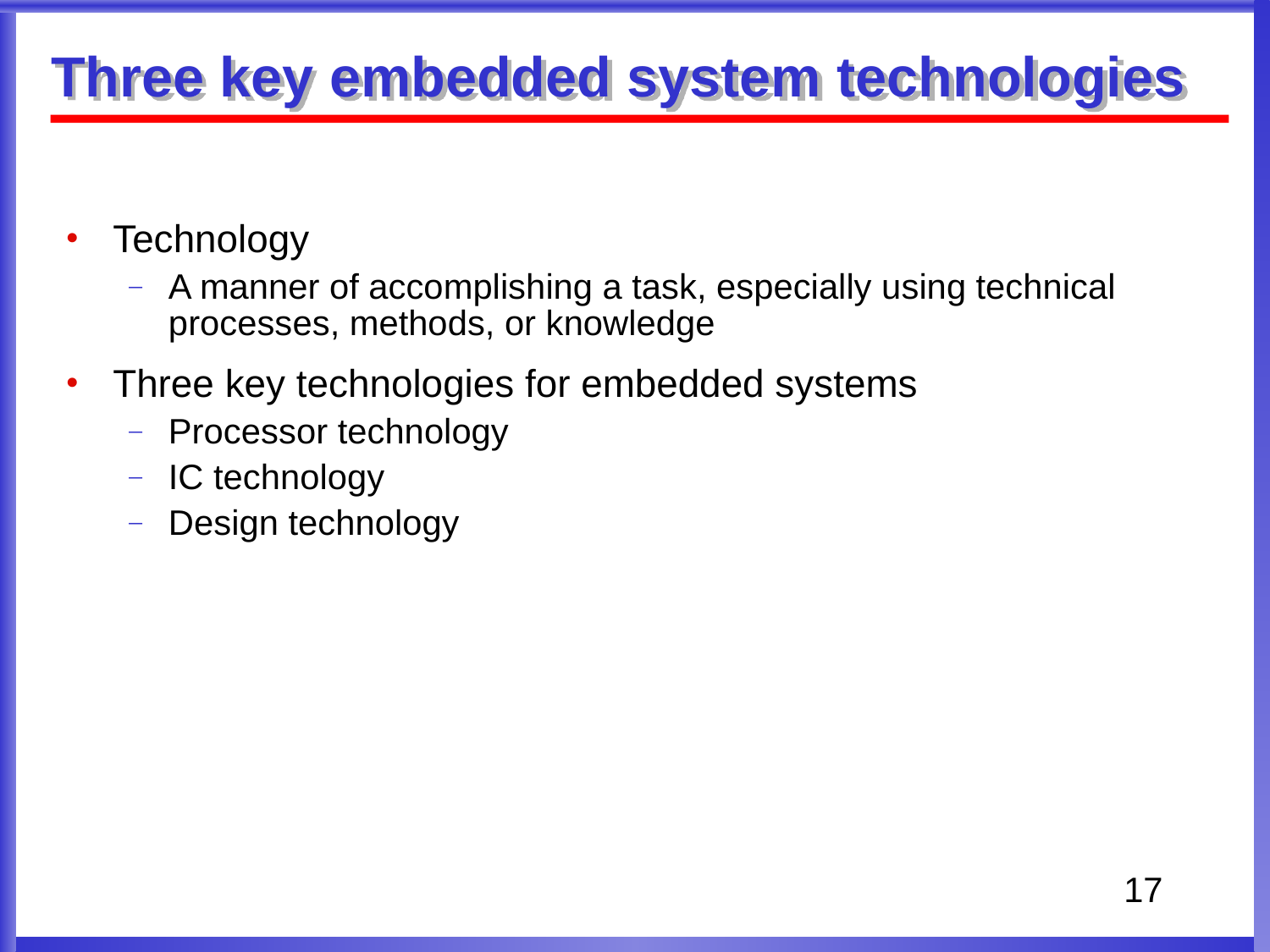

Three key embedded system technologies
Technology
A manner of accomplishing a task, especially using technical processes, methods, or knowledge
Three key technologies for embedded systems
Processor technology
IC technology
Design technology
17